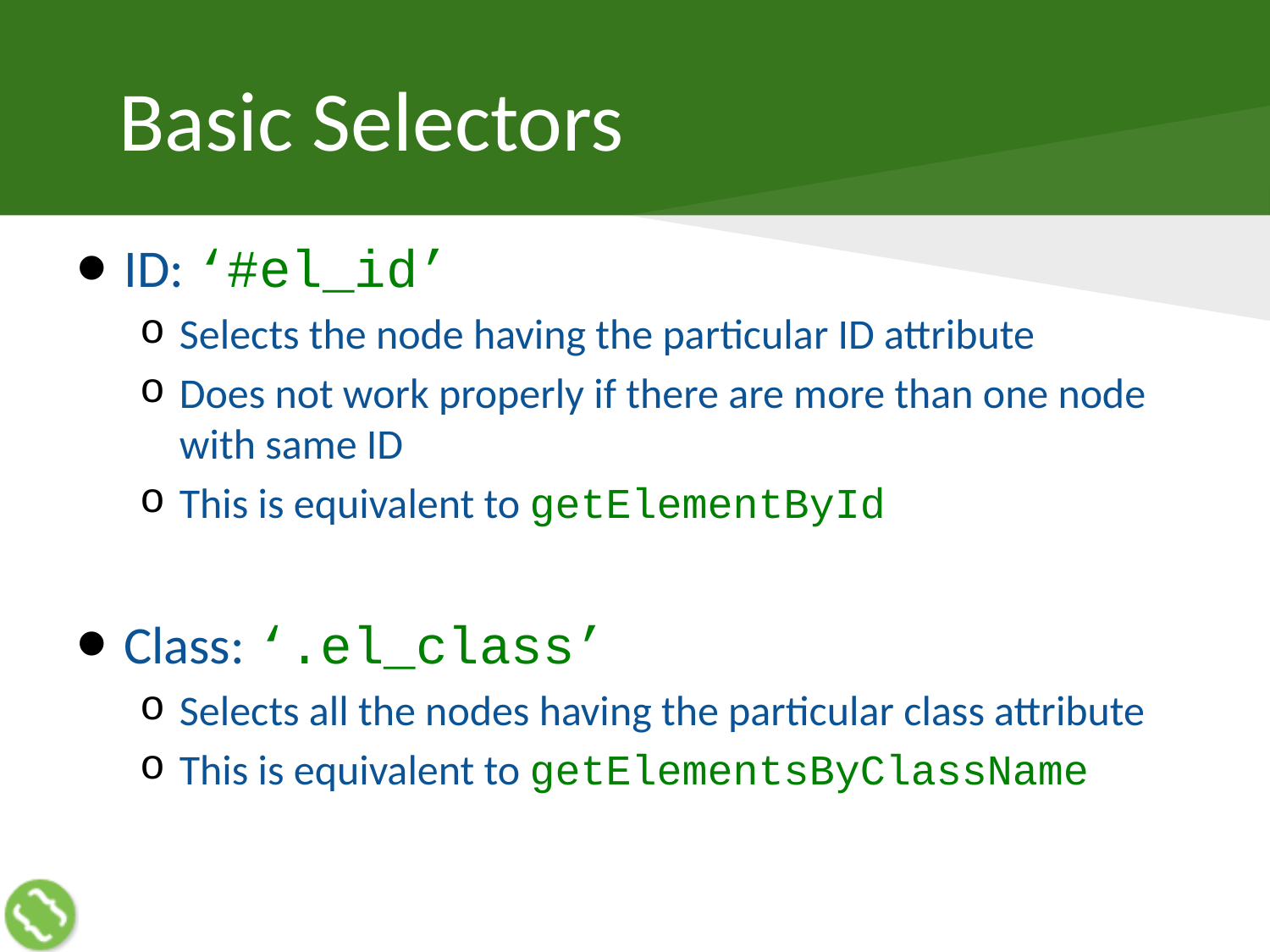

# Basic Selectors
ID: ‘#el_id’
Selects the node having the particular ID attribute
Does not work properly if there are more than one node with same ID
This is equivalent to getElementById

Class: ‘.el_class’
Selects all the nodes having the particular class attribute
This is equivalent to getElementsByClassName